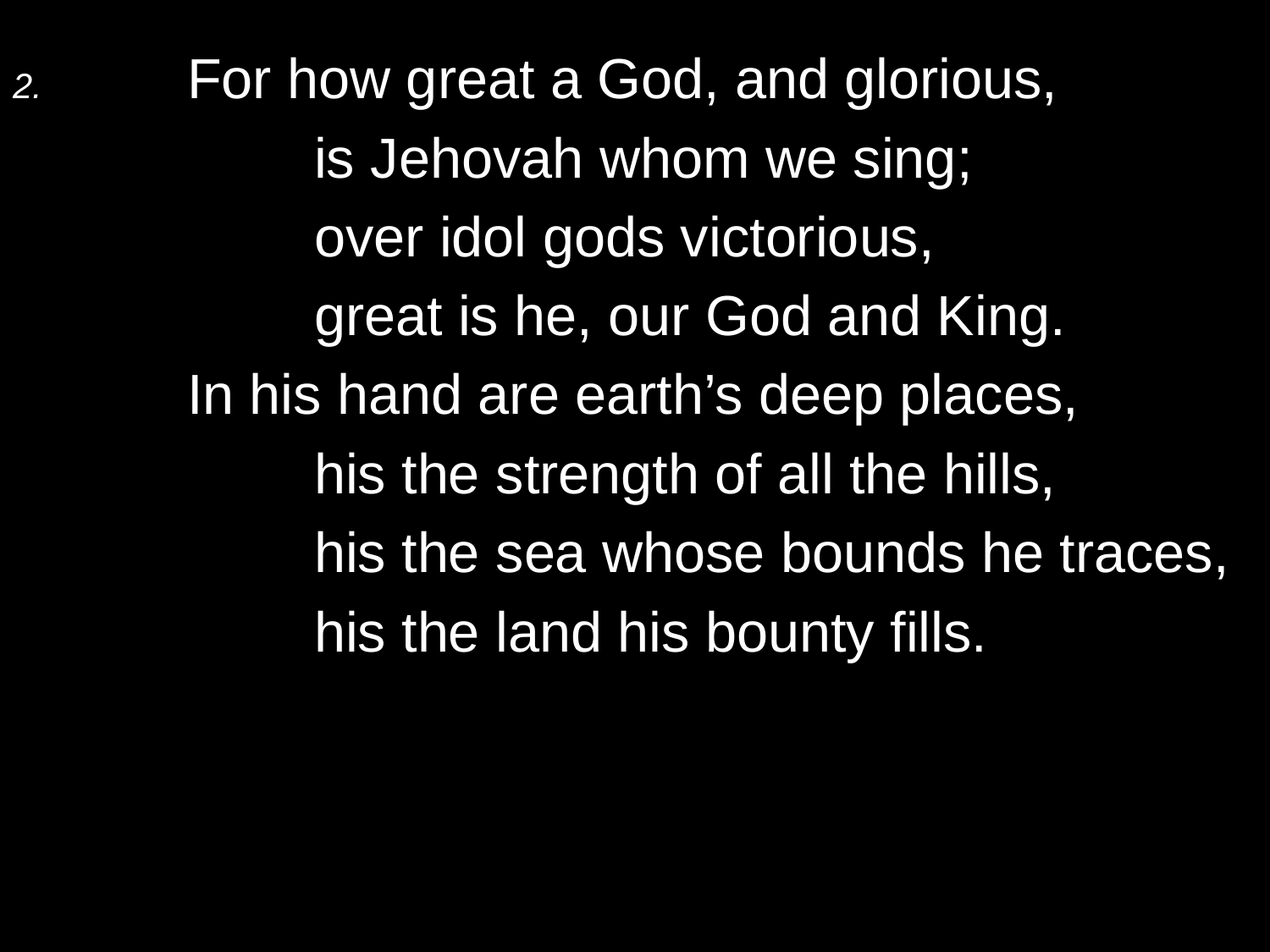

2.	For how great a God, and glorious,
		is Jehovah whom we sing;
		over idol gods victorious,
		great is he, our God and King.
	In his hand are earth’s deep places,
		his the strength of all the hills,
		his the sea whose bounds he traces,
		his the land his bounty fills.